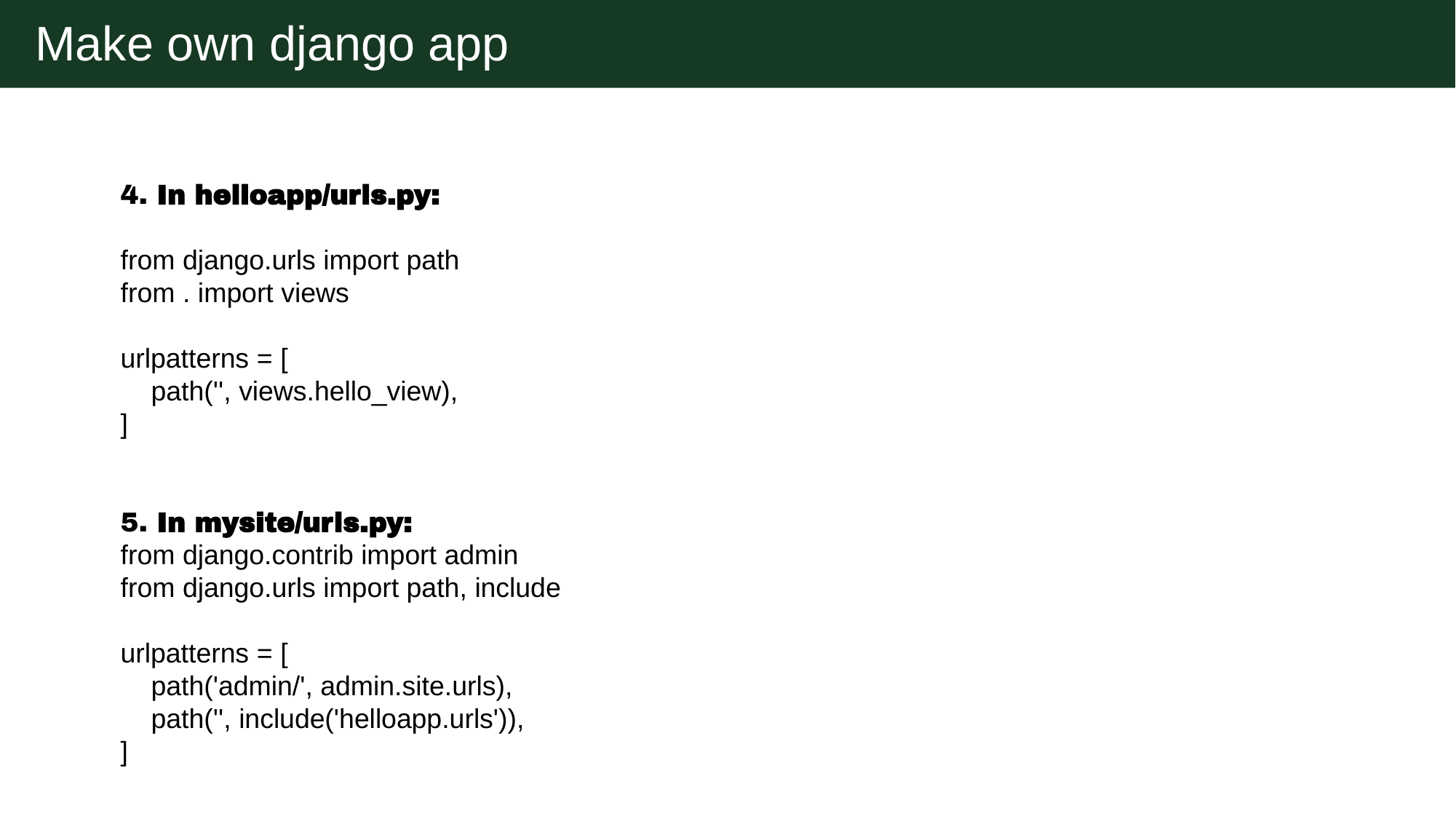

Make own django app
4. In helloapp/urls.py:

from django.urls import path
from . import views

urlpatterns = [
    path('', views.hello_view),
]

5. In mysite/urls.py:
from django.contrib import admin
from django.urls import path, include

urlpatterns = [
    path('admin/', admin.site.urls),
    path('', include('helloapp.urls')),
]